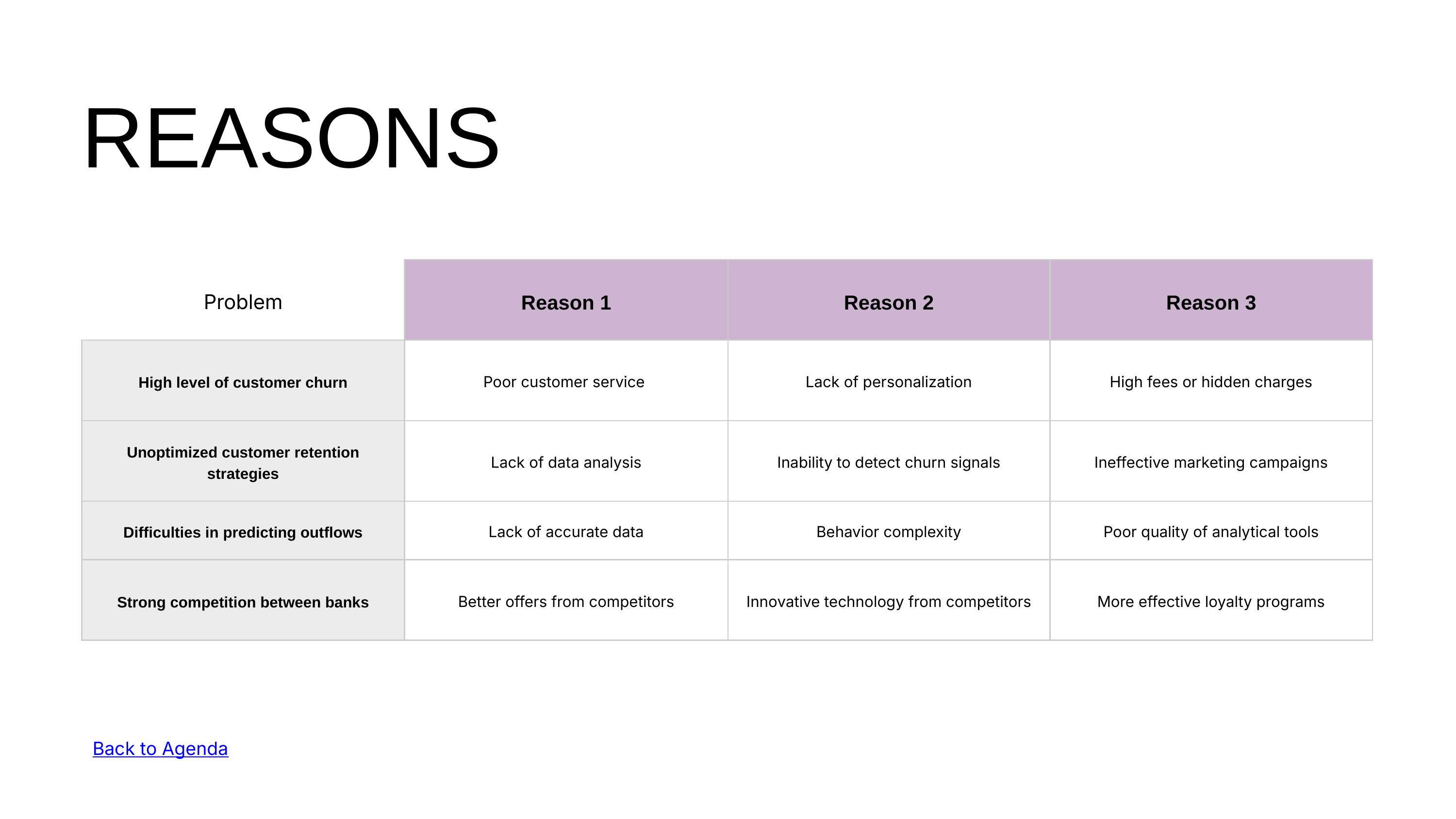

REASONS

| Problem | Reason 1 | Reason 2 | Reason 3 |
| --- | --- | --- | --- |
| High level of customer churn | Poor customer service | Lack of personalization | High fees or hidden charges |
| Unoptimized customer retention strategies | Lack of data analysis | Inability to detect churn signals | Ineffective marketing campaigns |
| Difficulties in predicting outflows | Lack of accurate data | Behavior complexity | Poor quality of analytical tools |
| Strong competition between banks | Better offers from competitors | Innovative technology from competitors | More effective loyalty programs |
Back to Agenda